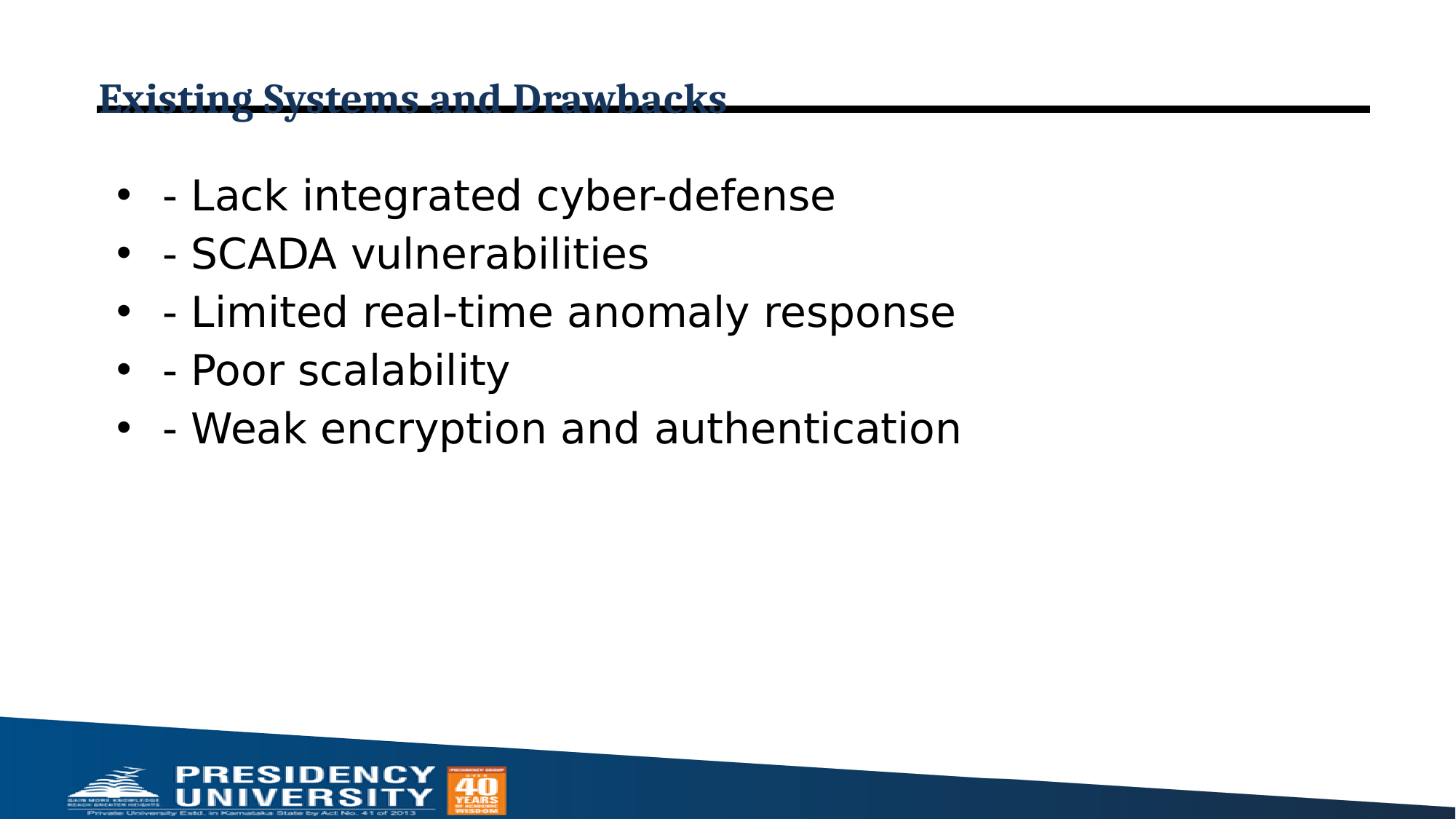

# Existing Systems and Drawbacks
- Lack integrated cyber-defense
- SCADA vulnerabilities
- Limited real-time anomaly response
- Poor scalability
- Weak encryption and authentication